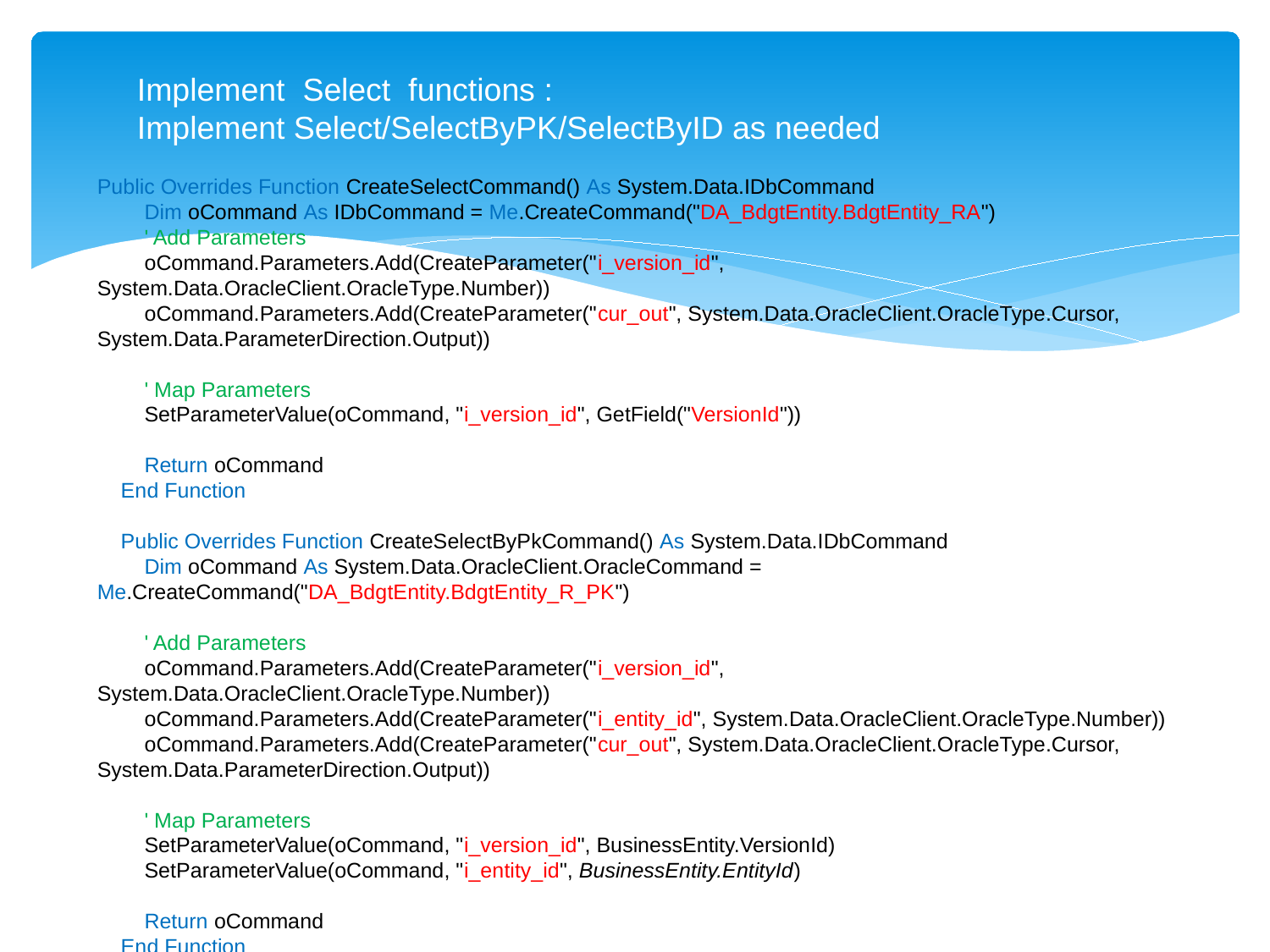

Implement  Select  functions :
Implement Select/SelectByPK/SelectByID as needed
Public Overrides Function CreateSelectCommand() As System.Data.IDbCommand
        Dim oCommand As IDbCommand = Me.CreateCommand("DA_BdgtEntity.BdgtEntity_RA")
        ' Add Parameters
        oCommand.Parameters.Add(CreateParameter("i_version_id", System.Data.OracleClient.OracleType.Number))
        oCommand.Parameters.Add(CreateParameter("cur_out", System.Data.OracleClient.OracleType.Cursor, System.Data.ParameterDirection.Output))

        ' Map Parameters
        SetParameterValue(oCommand, "i_version_id", GetField("VersionId"))

        Return oCommand
    End Function

    Public Overrides Function CreateSelectByPkCommand() As System.Data.IDbCommand
        Dim oCommand As System.Data.OracleClient.OracleCommand = Me.CreateCommand("DA_BdgtEntity.BdgtEntity_R_PK")

        ' Add Parameters
        oCommand.Parameters.Add(CreateParameter("i_version_id", System.Data.OracleClient.OracleType.Number))
        oCommand.Parameters.Add(CreateParameter("i_entity_id", System.Data.OracleClient.OracleType.Number))
        oCommand.Parameters.Add(CreateParameter("cur_out", System.Data.OracleClient.OracleType.Cursor, System.Data.ParameterDirection.Output))

        ' Map Parameters
        SetParameterValue(oCommand, "i_version_id", BusinessEntity.VersionId)
        SetParameterValue(oCommand, "i_entity_id", BusinessEntity.EntityId)

        Return oCommand
    End Function